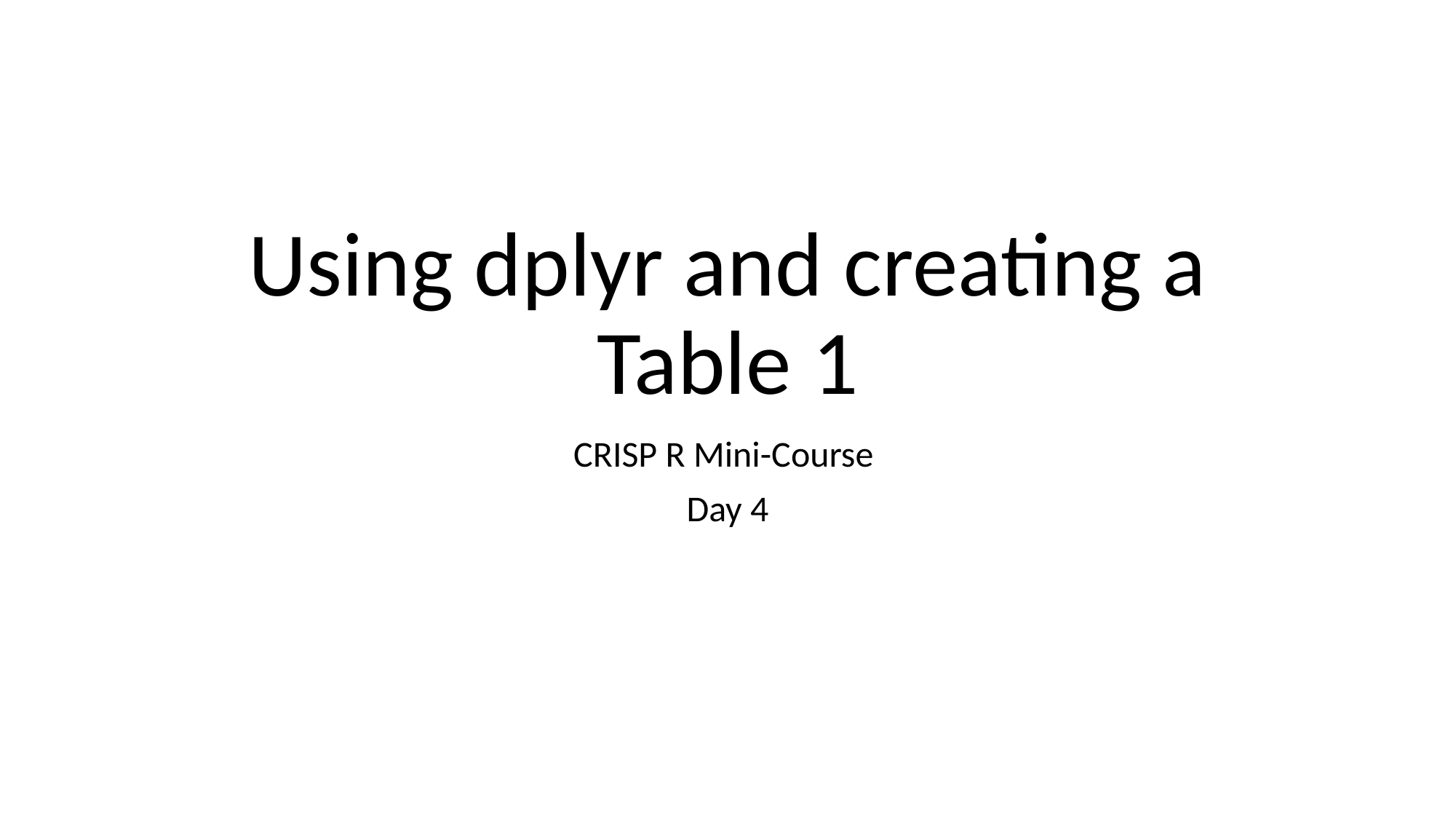

# Using dplyr and creating a Table 1
CRISP R Mini-Course
Day 4